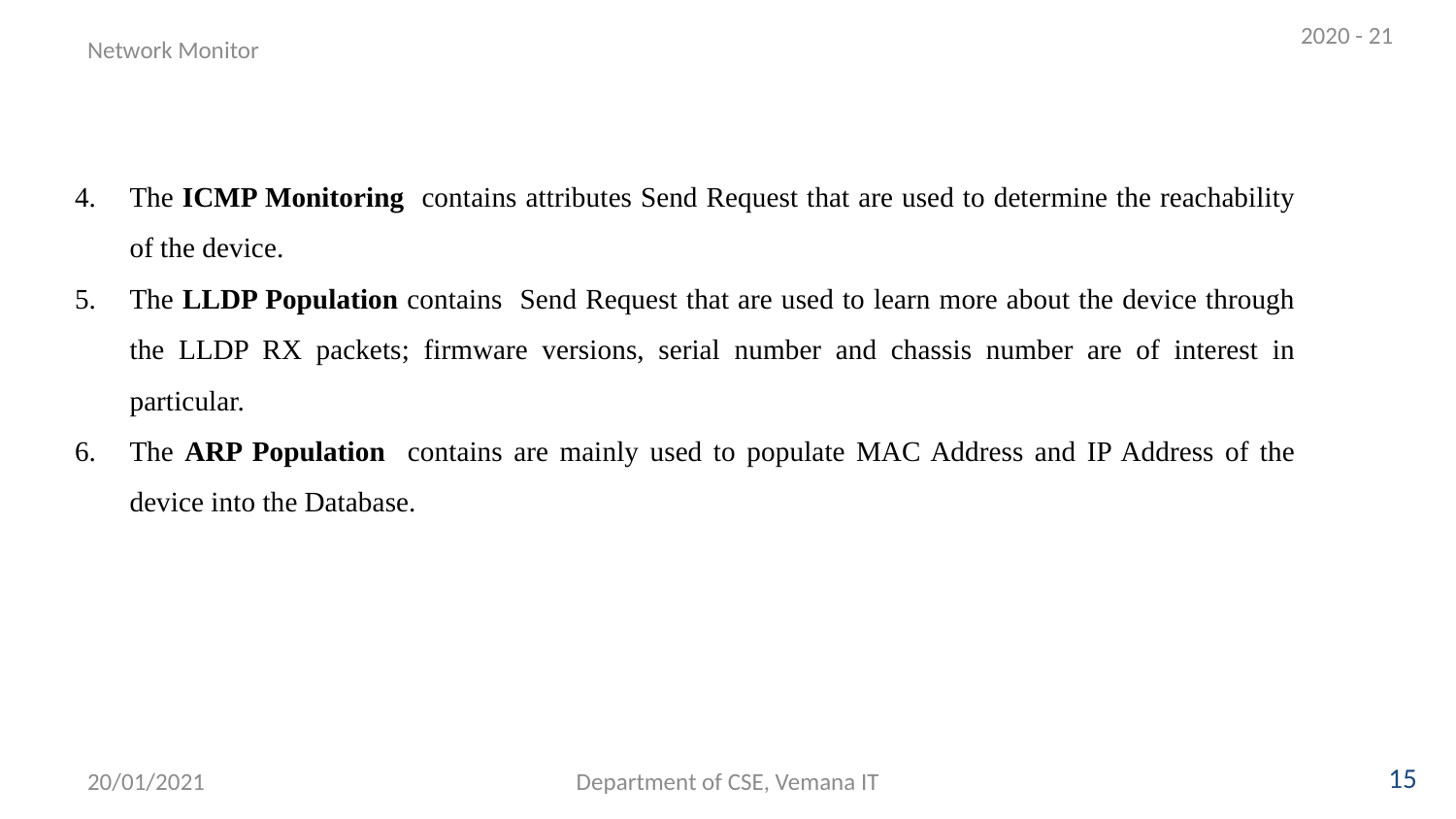

2020 - 21
Network Monitor
The ICMP Monitoring  contains attributes Send Request that are used to determine the reachability of the device.
The LLDP Population contains  Send Request that are used to learn more about the device through the LLDP RX packets; firmware versions, serial number and chassis number are of interest in particular.
The ARP Population  contains are mainly used to populate MAC Address and IP Address of the device into the Database.
15
20/01/2021
Department of CSE, Vemana IT